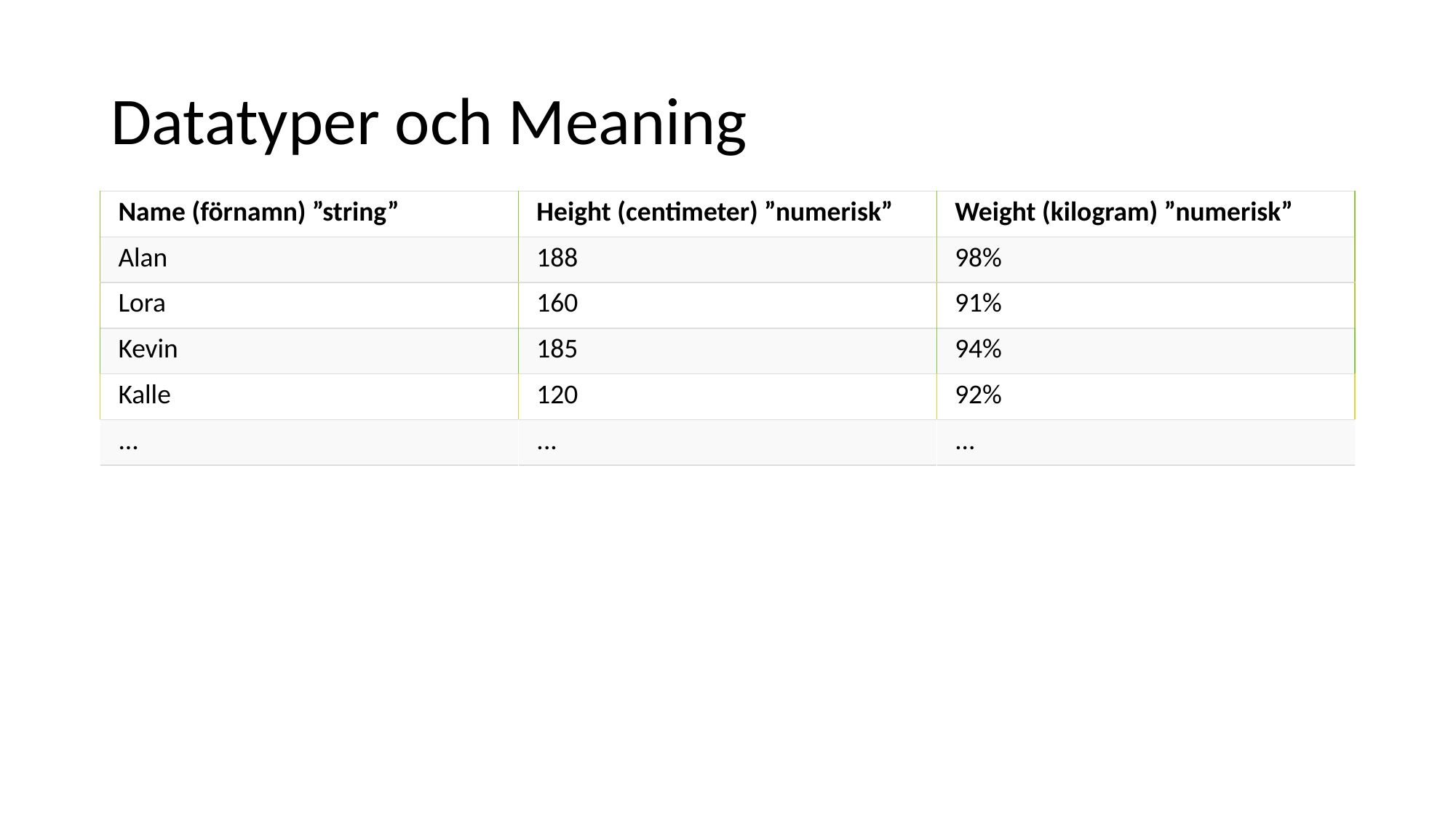

# Datatyper och Meaning
| Name (förnamn) ”string” | Height (centimeter) ”numerisk” | Weight (kilogram) ”numerisk” |
| --- | --- | --- |
| Alan | 188 | 98% |
| Lora | 160 | 91% |
| Kevin | 185 | 94% |
| Kalle | 120 | 92% |
| ... | ... | ... |